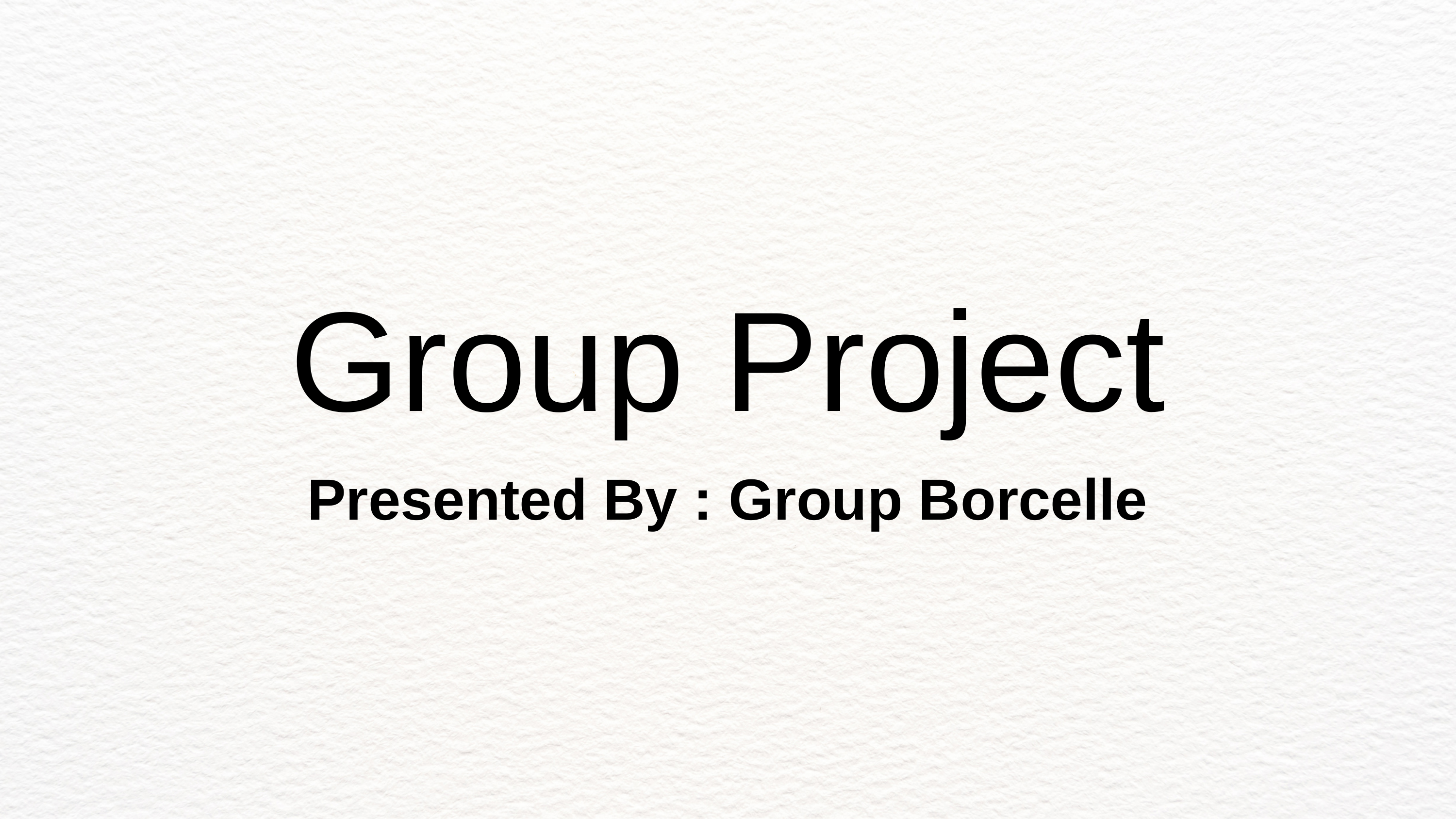

Group Project
Presented By : Group Borcelle